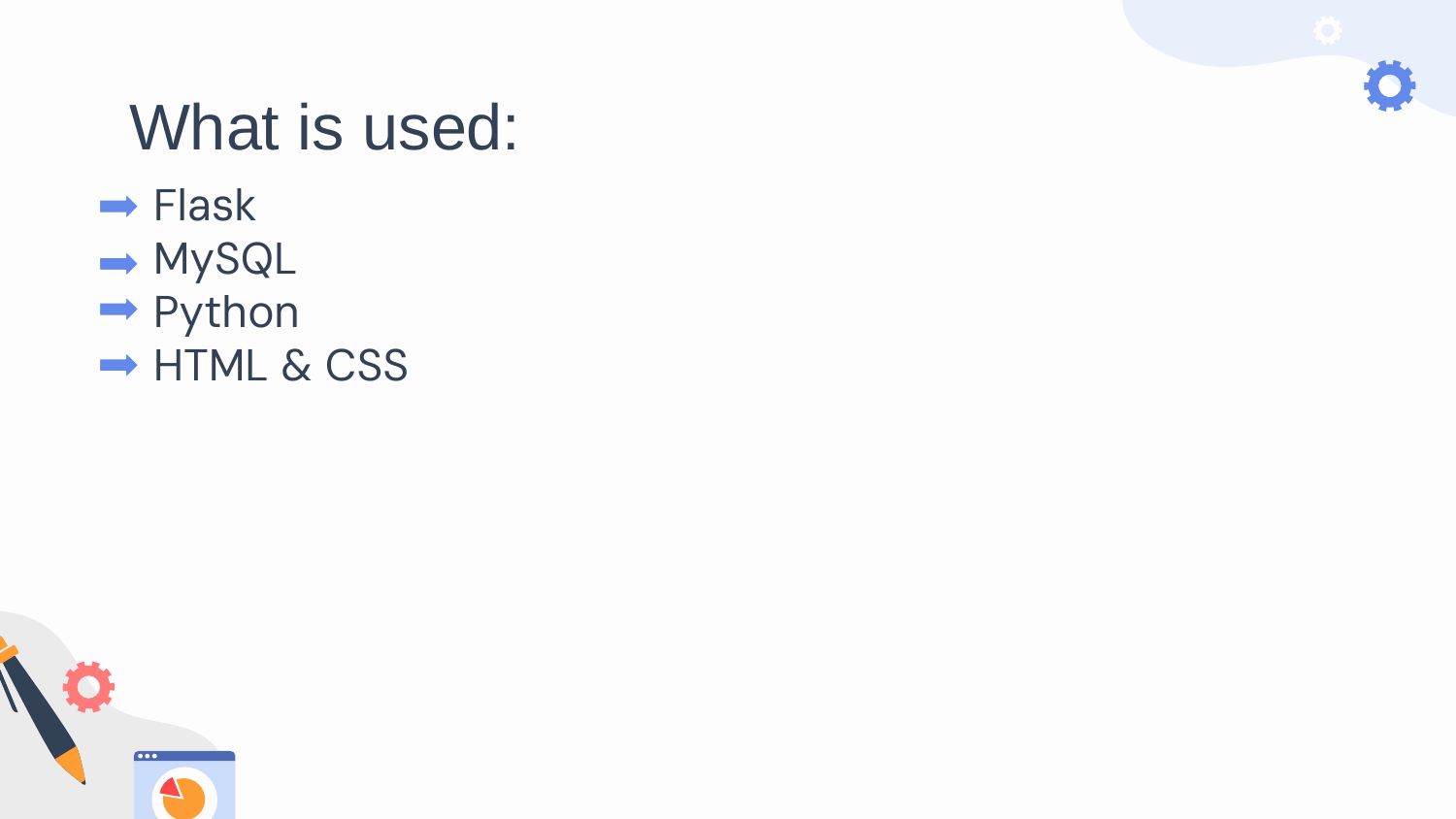

# What is used:
Flask
MySQL
Python
HTML & CSS